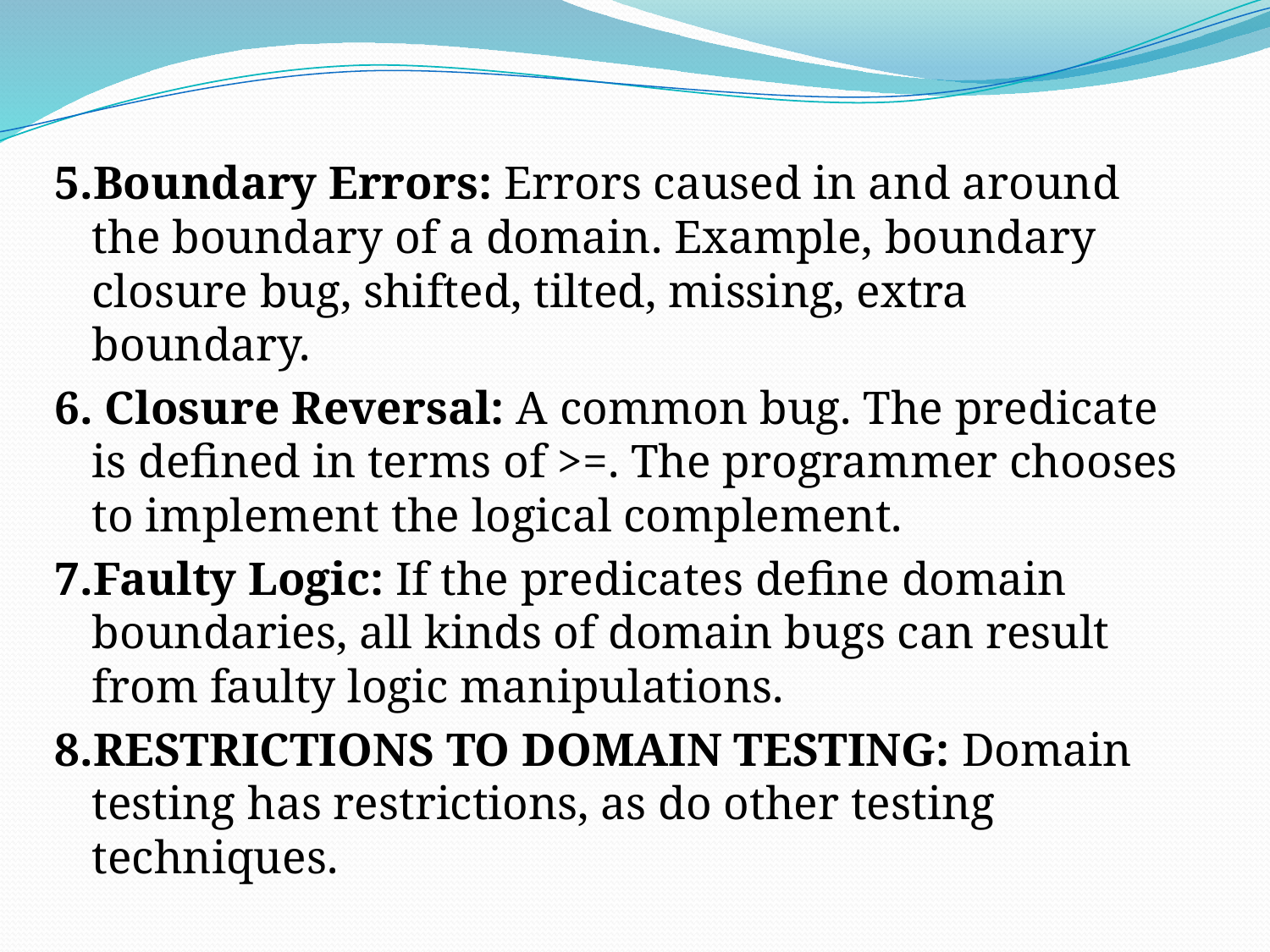

5.Boundary Errors: Errors caused in and around the boundary of a domain. Example, boundary closure bug, shifted, tilted, missing, extra boundary.
6. Closure Reversal: A common bug. The predicate is defined in terms of >=. The programmer chooses to implement the logical complement.
7.Faulty Logic: If the predicates define domain boundaries, all kinds of domain bugs can result from faulty logic manipulations.
8.RESTRICTIONS TO DOMAIN TESTING: Domain testing has restrictions, as do other testing techniques.